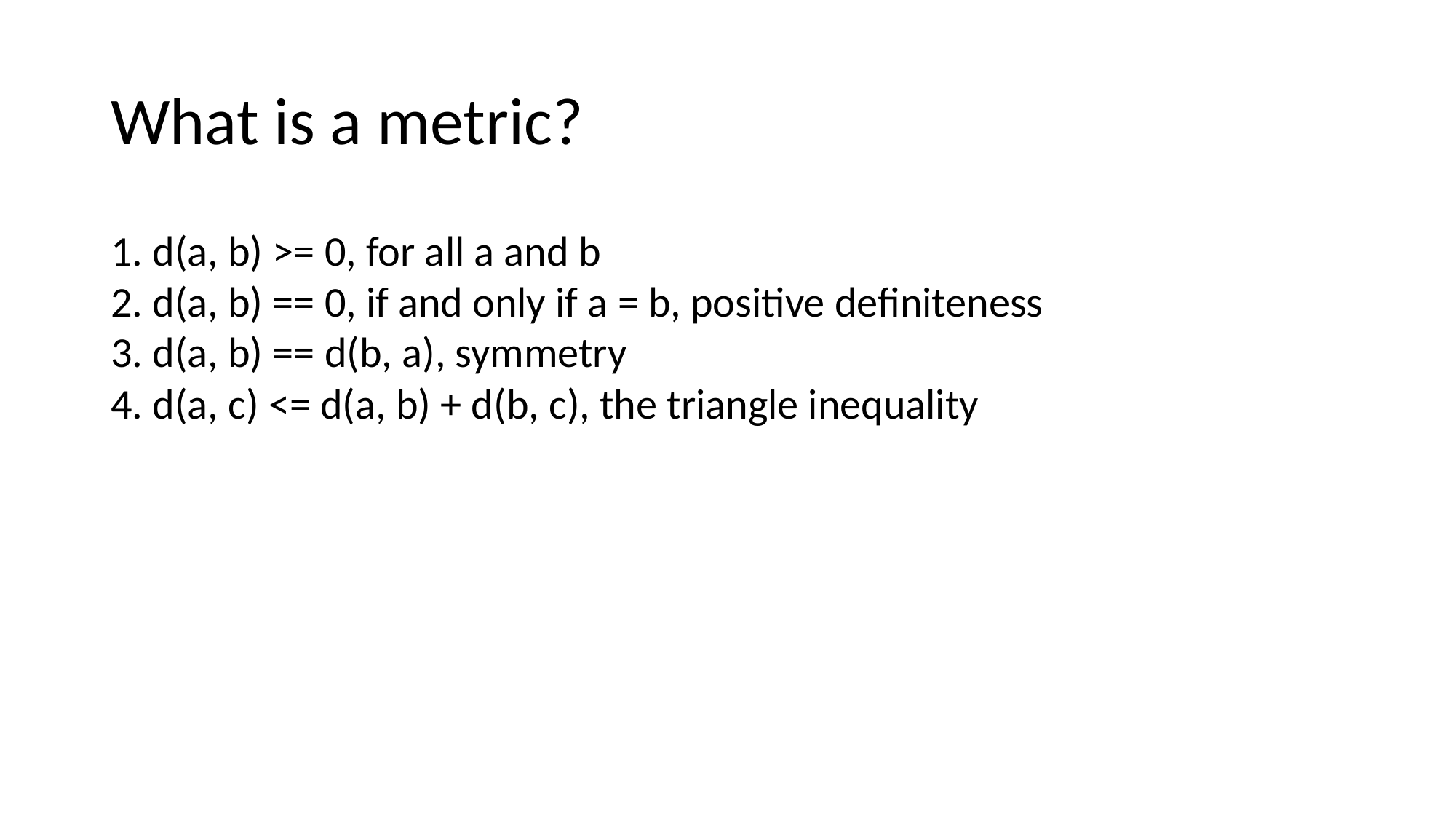

What is a metric?
1. d(a, b) >= 0, for all a and b
2. d(a, b) == 0, if and only if a = b, positive definiteness
3. d(a, b) == d(b, a), symmetry
4. d(a, c) <= d(a, b) + d(b, c), the triangle inequality